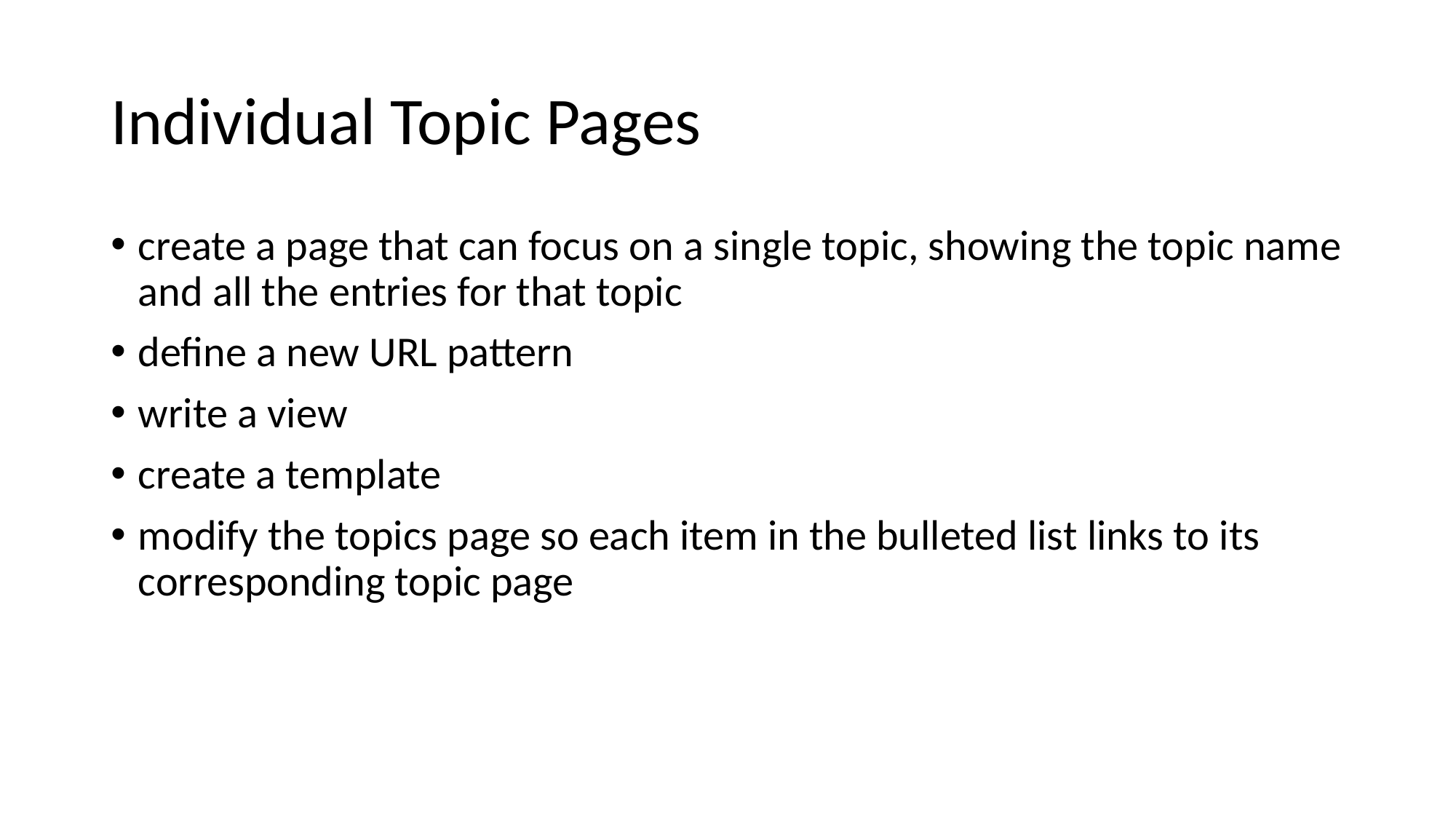

# Individual Topic Pages
create a page that can focus on a single topic, showing the topic name and all the entries for that topic
define a new URL pattern
write a view
create a template
modify the topics page so each item in the bulleted list links to its corresponding topic page